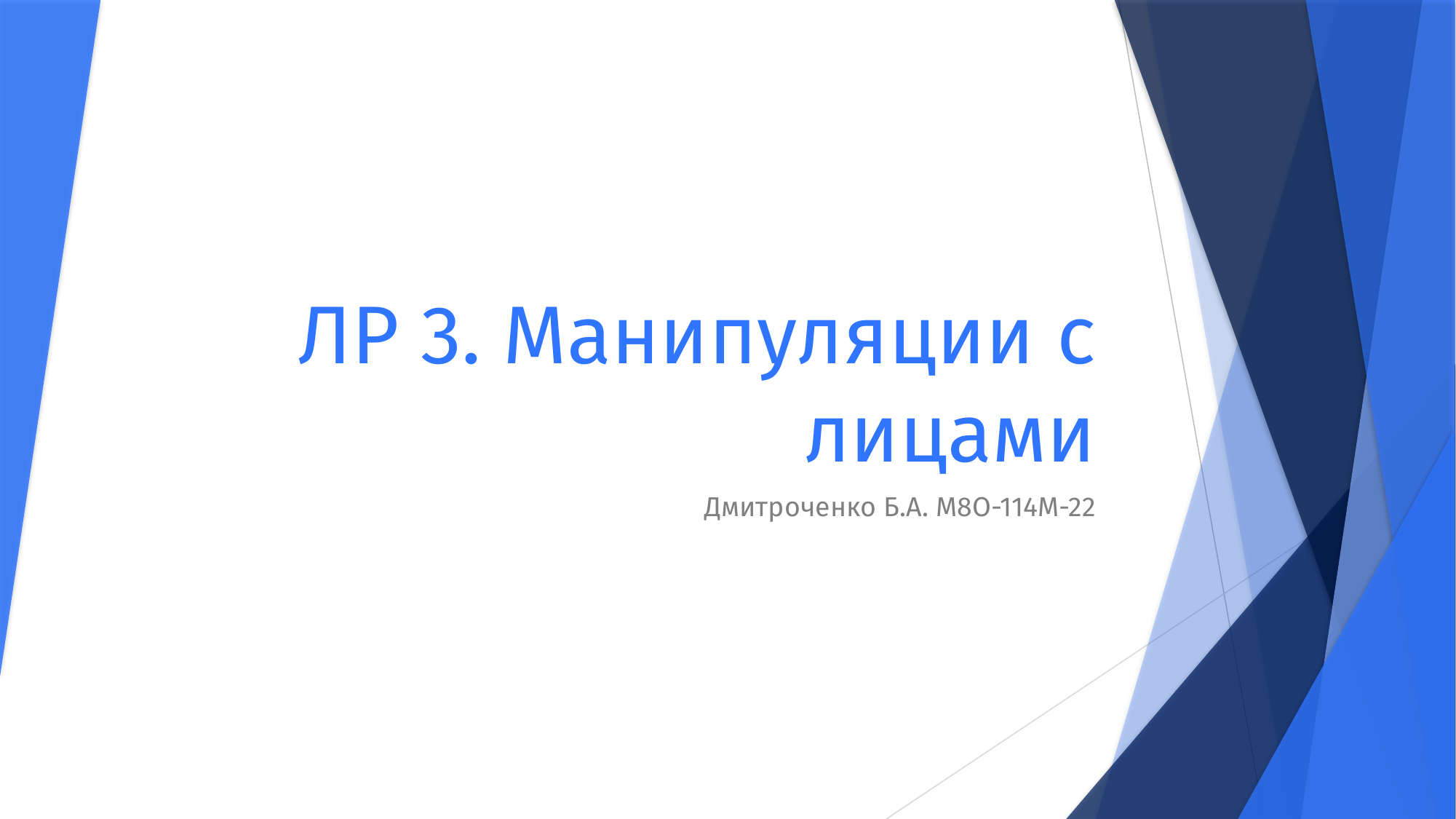

# ЛР 3. Манипуляции с лицами
Дмитроченко Б.А. М8О-114М-22